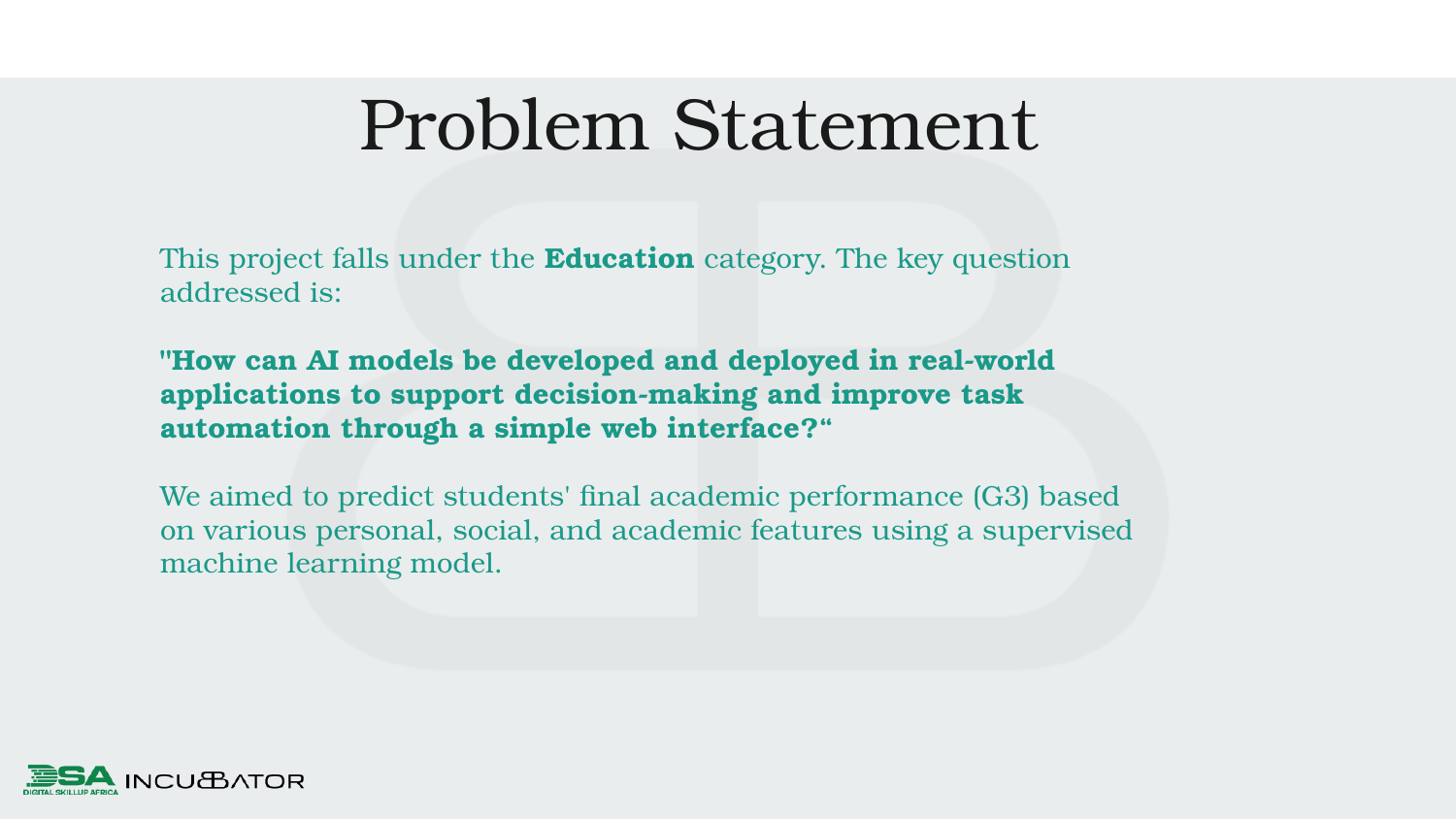

Problem Statement
This project falls under the Education category. The key question addressed is:

"How can AI models be developed and deployed in real-world applications to support decision-making and improve task automation through a simple web interface?“

We aimed to predict students' final academic performance (G3) based on various personal, social, and academic features using a supervised machine learning model.